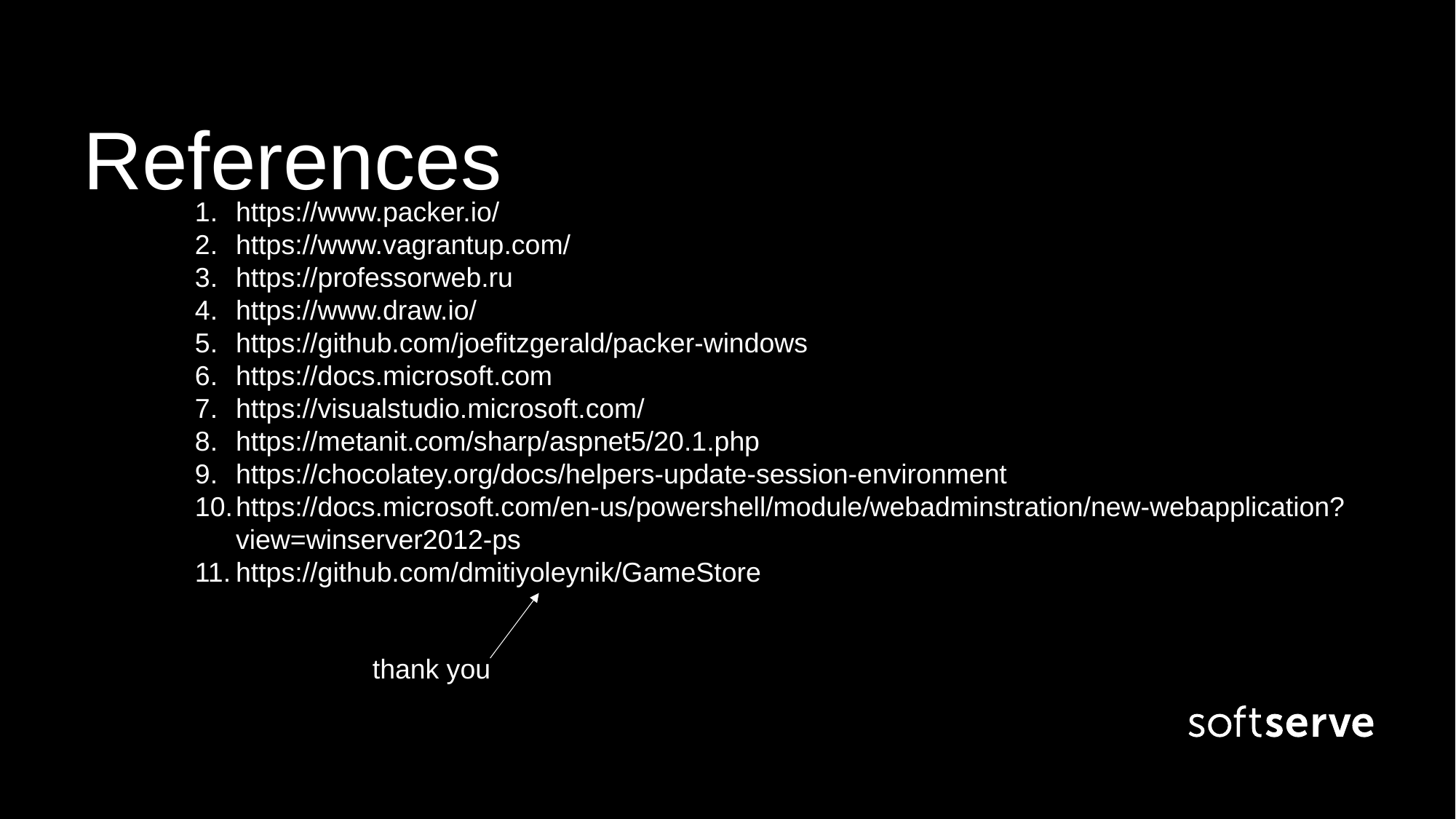

References
https://www.packer.io/
https://www.vagrantup.com/
https://professorweb.ru
https://www.draw.io/
https://github.com/joefitzgerald/packer-windows
https://docs.microsoft.com
https://visualstudio.microsoft.com/
https://metanit.com/sharp/aspnet5/20.1.php
https://chocolatey.org/docs/helpers-update-session-environment
https://docs.microsoft.com/en-us/powershell/module/webadminstration/new-webapplication?view=winserver2012-ps
https://github.com/dmitiyoleynik/GameStore
thank you